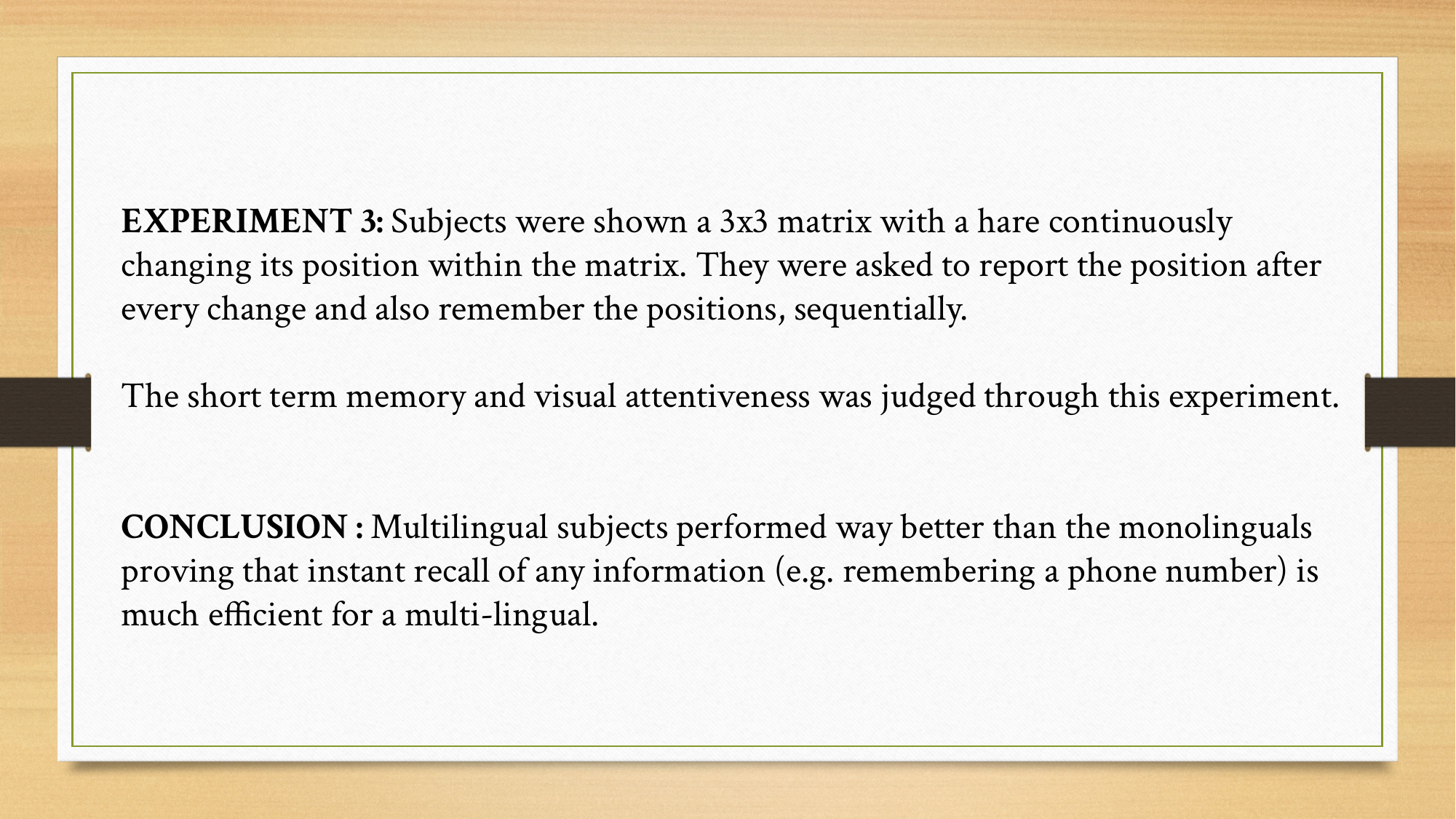

EXPERIMENT 3: Subjects were shown a 3x3 matrix with a hare continuously changing its position within the matrix. They were asked to report the position after every change and also remember the positions, sequentially.

The short term memory and visual attentiveness was judged through this experiment.

CONCLUSION : Multilingual subjects performed way better than the monolinguals proving that instant recall of any information (e.g. remembering a phone number) is much efficient for a multi-lingual.